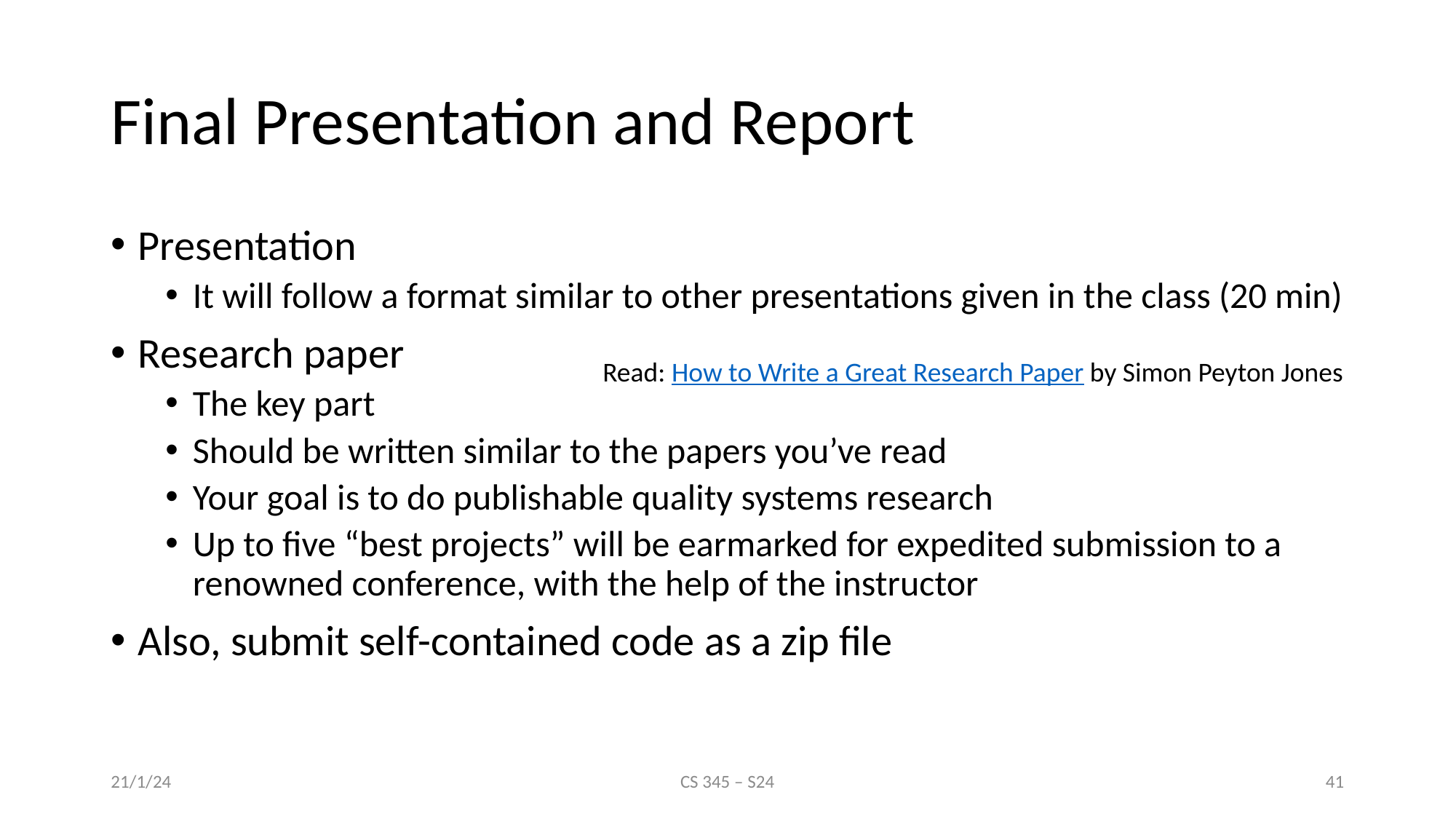

# Final Presentation and Report
Presentation
It will follow a format similar to other presentations given in the class (20 min)
Research paper
The key part
Should be written similar to the papers you’ve read
Your goal is to do publishable quality systems research
Up to five “best projects” will be earmarked for expedited submission to a renowned conference, with the help of the instructor
Also, submit self-contained code as a zip file
Read: How to Write a Great Research Paper by Simon Peyton Jones
21/1/24
CS 345 – S24
41